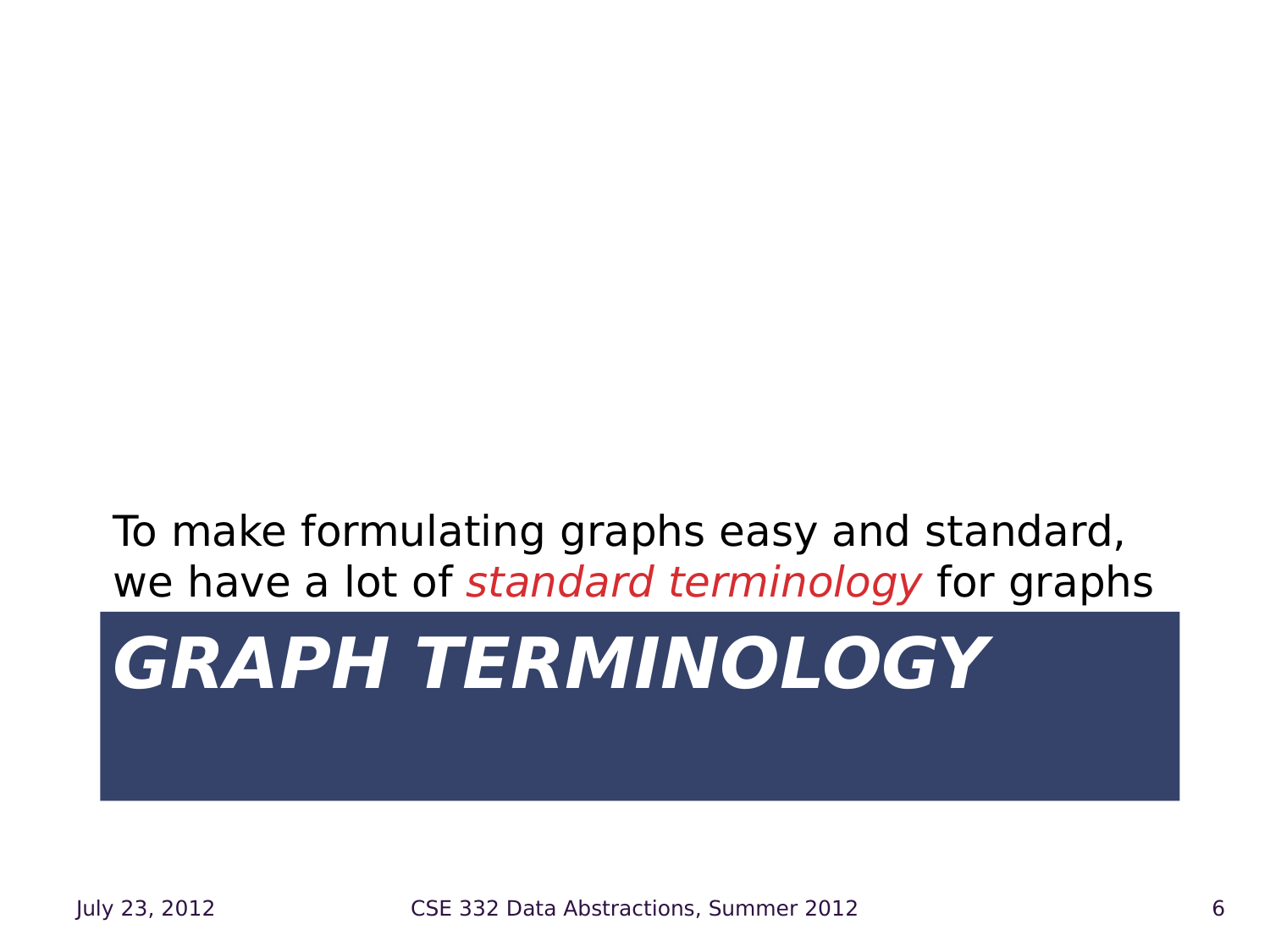

To make formulating graphs easy and standard, we have a lot of standard terminology for graphs
# Graph Terminology
July 23, 2012
CSE 332 Data Abstractions, Summer 2012
6